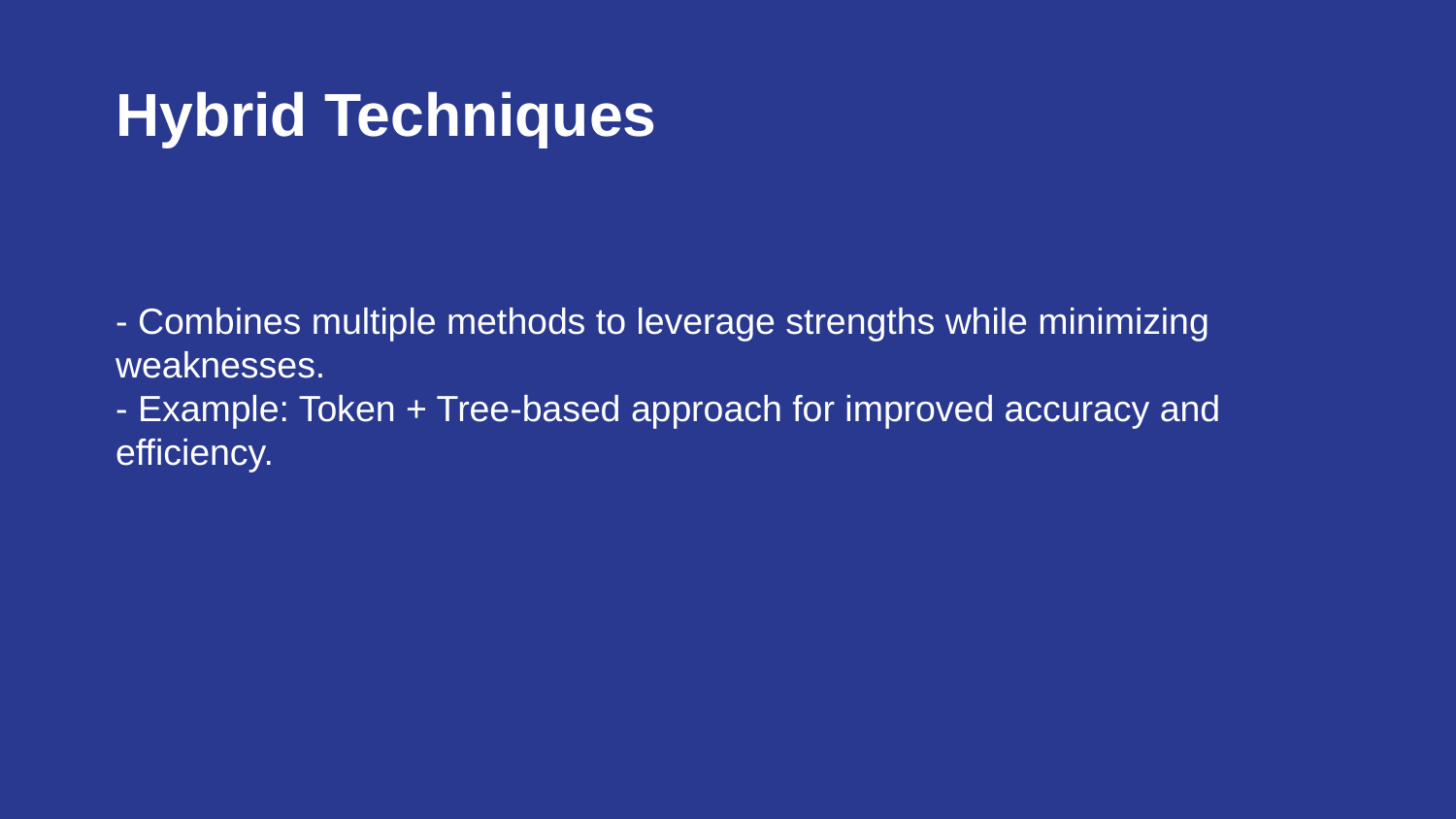

Hybrid Techniques
- Combines multiple methods to leverage strengths while minimizing weaknesses.
- Example: Token + Tree-based approach for improved accuracy and efficiency.